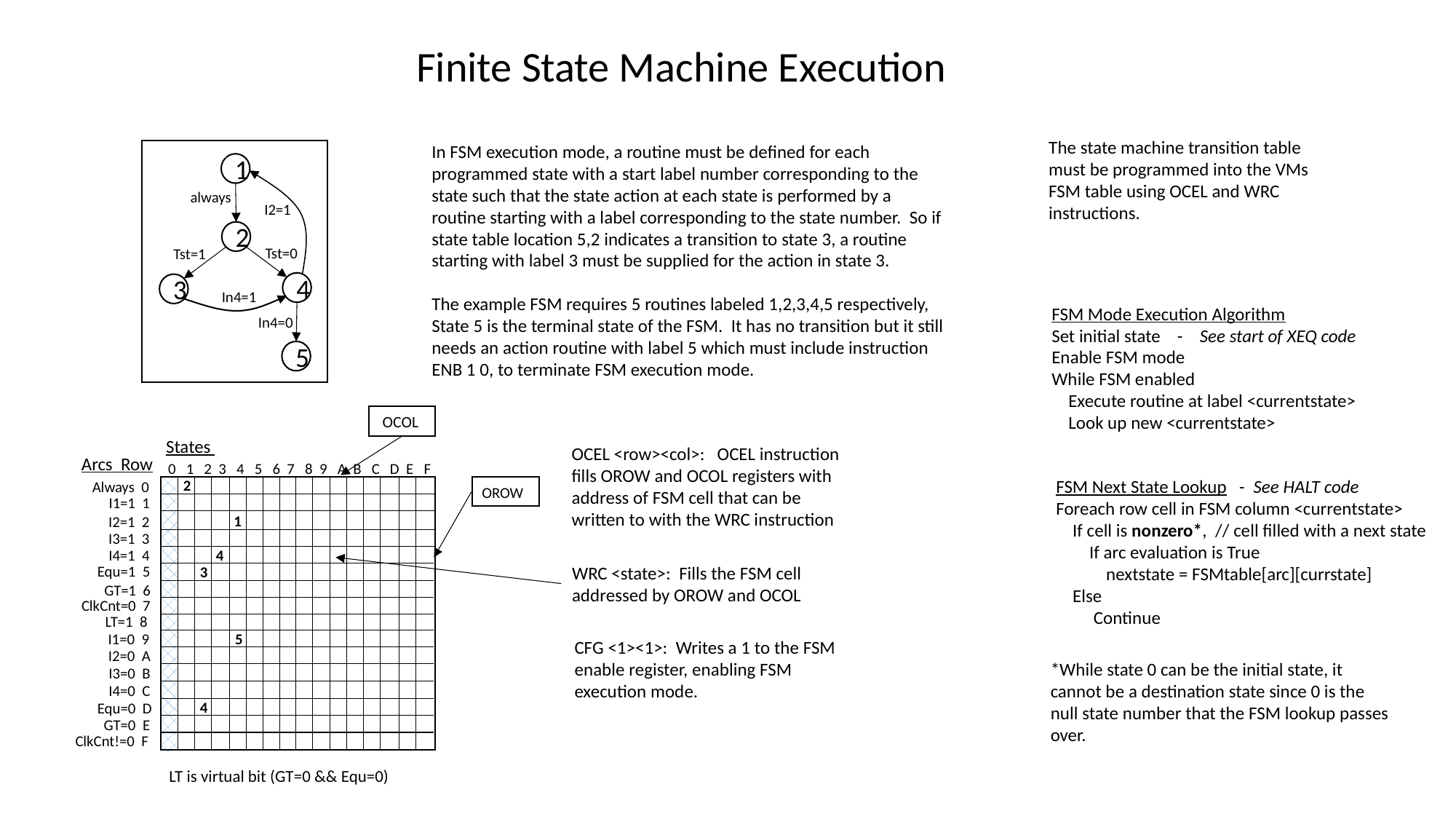

Finite State Machine Execution

1

always
I2=1
2
Tst=0
Tst=1
4
3
In4=1

In4=0
5
The state machine transition table must be programmed into the VMs FSM table using OCEL and WRC instructions.
In FSM execution mode, a routine must be defined for each programmed state with a start label number corresponding to the state such that the state action at each state is performed by a routine starting with a label corresponding to the state number.  So if state table location 5,2 indicates a transition to state 3, a routine starting with label 3 must be supplied for the action in state 3.

The example FSM requires 5 routines labeled 1,2,3,4,5 respectively,  State 5 is the terminal state of the FSM.  It has no transition but it still needs an action routine with label 5 which must include instruction ENB 1 0, to terminate FSM execution mode.
FSM Mode Execution Algorithm
Set initial state    -    See start of XEQ code
Enable FSM mode
While FSM enabled
    Execute routine at label <currentstate>
    Look up new <currentstate>

OCOL
States
OCEL <row><col>:   OCEL instruction fills OROW and OCOL registers with address of FSM cell that can be written to with the WRC instruction
Arcs  Row
0   1   2  3   4   5   6  7   8  9   A  B   C   D  E   F
2
Always  0
I1=1  1
I2=1  2
I3=1  3
I4=1  4
Equ=1  5
GT=1  6
ClkCnt=0  7
LT=1  8
I1=0  9
I2=0  A
I3=0  B
I4=0  C
Equ=0  D
GT=0  E
ClkCnt!=0  F

1
4
3
5
4
FSM Next State Lookup   -  See HALT code
Foreach row cell in FSM column <currentstate>
    If cell is nonzero*,  // cell filled with a next state
        If arc evaluation is True
            nextstate = FSMtable[arc][currstate]
    Else
         Continue

OROW
WRC <state>:  Fills the FSM cell addressed by OROW and OCOL
CFG <1><1>:  Writes a 1 to the FSM enable register, enabling FSM execution mode.
*While state 0 can be the initial state, it cannot be a destination state since 0 is the null state number that the FSM lookup passes over.
LT is virtual bit (GT=0 && Equ=0)